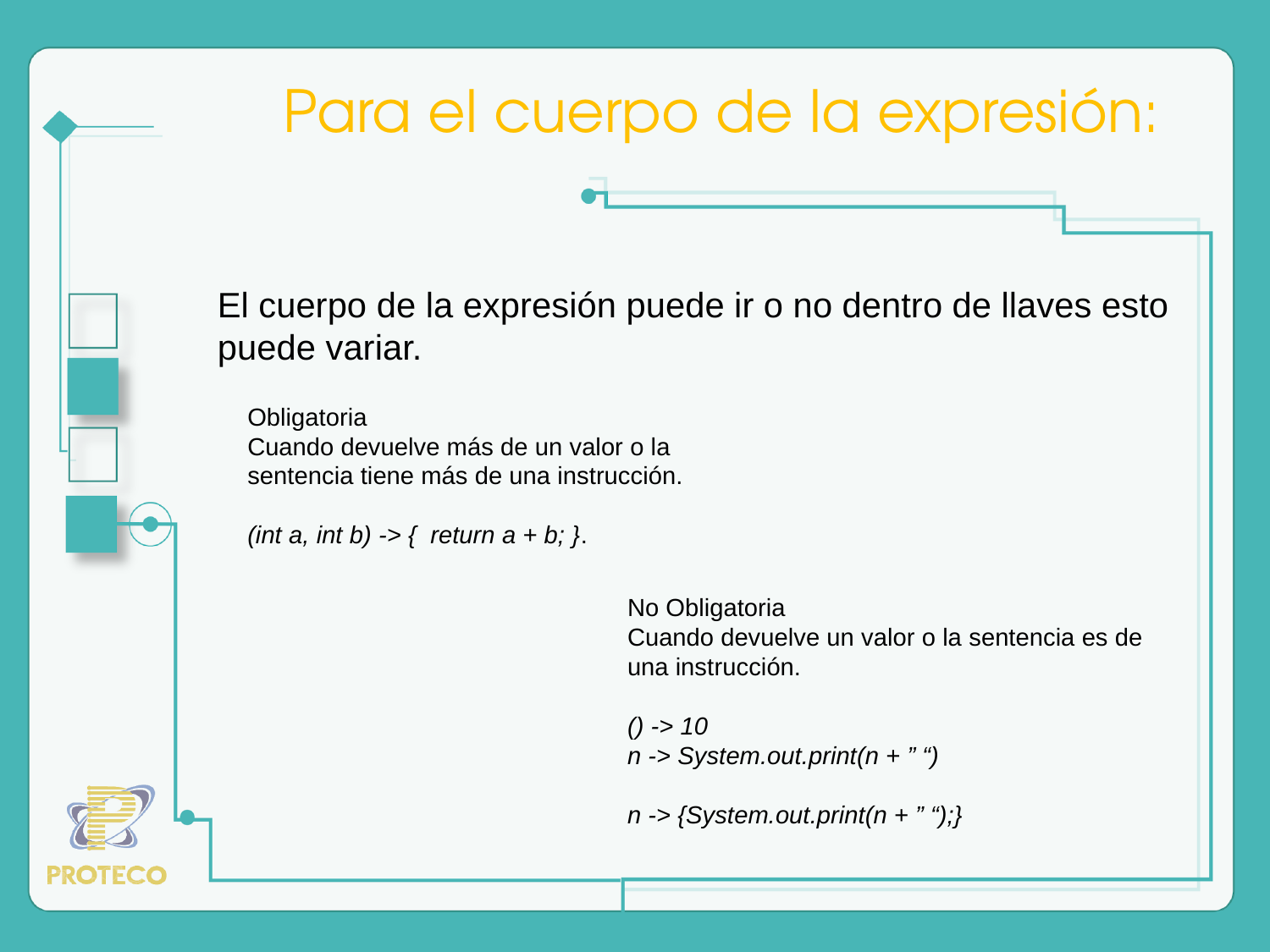

# Para el cuerpo de la expresión:
El cuerpo de la expresión puede ir o no dentro de llaves esto puede variar.
Obligatoria
Cuando devuelve más de un valor o la sentencia tiene más de una instrucción.

(int a, int b) -> {  return a + b; }.

No Obligatoria
Cuando devuelve un valor o la sentencia es de una instrucción.

() -> 10
n -> System.out.print(n + ” “)

n -> {System.out.print(n + ” “);}